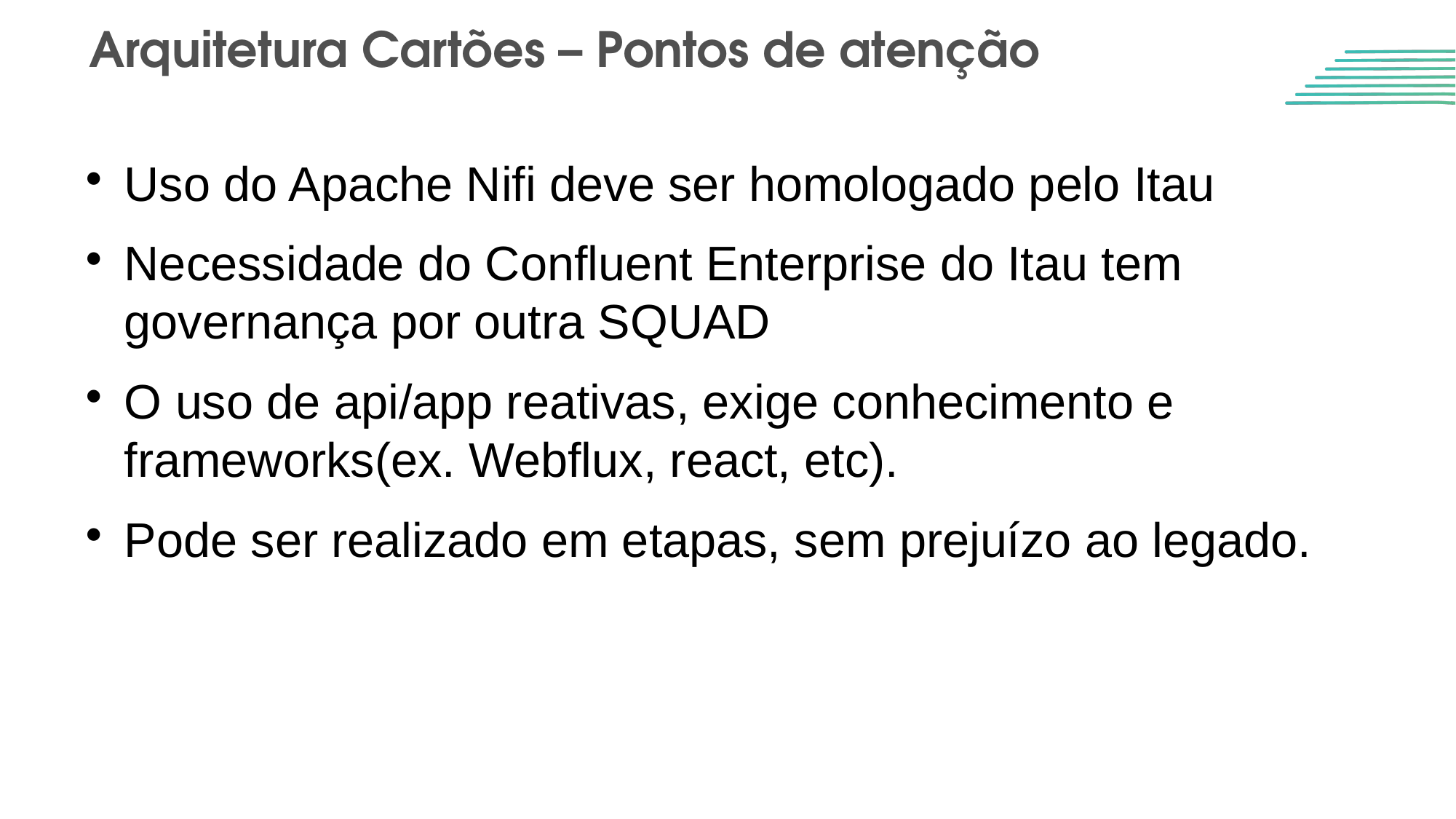

Arquitetura Cartões – Pontos de atenção

Uso do Apache Nifi deve ser homologado pelo Itau
Necessidade do Confluent Enterprise do Itau tem governança por outra SQUAD
O uso de api/app reativas, exige conhecimento e frameworks(ex. Webflux, react, etc).
Pode ser realizado em etapas, sem prejuízo ao legado.